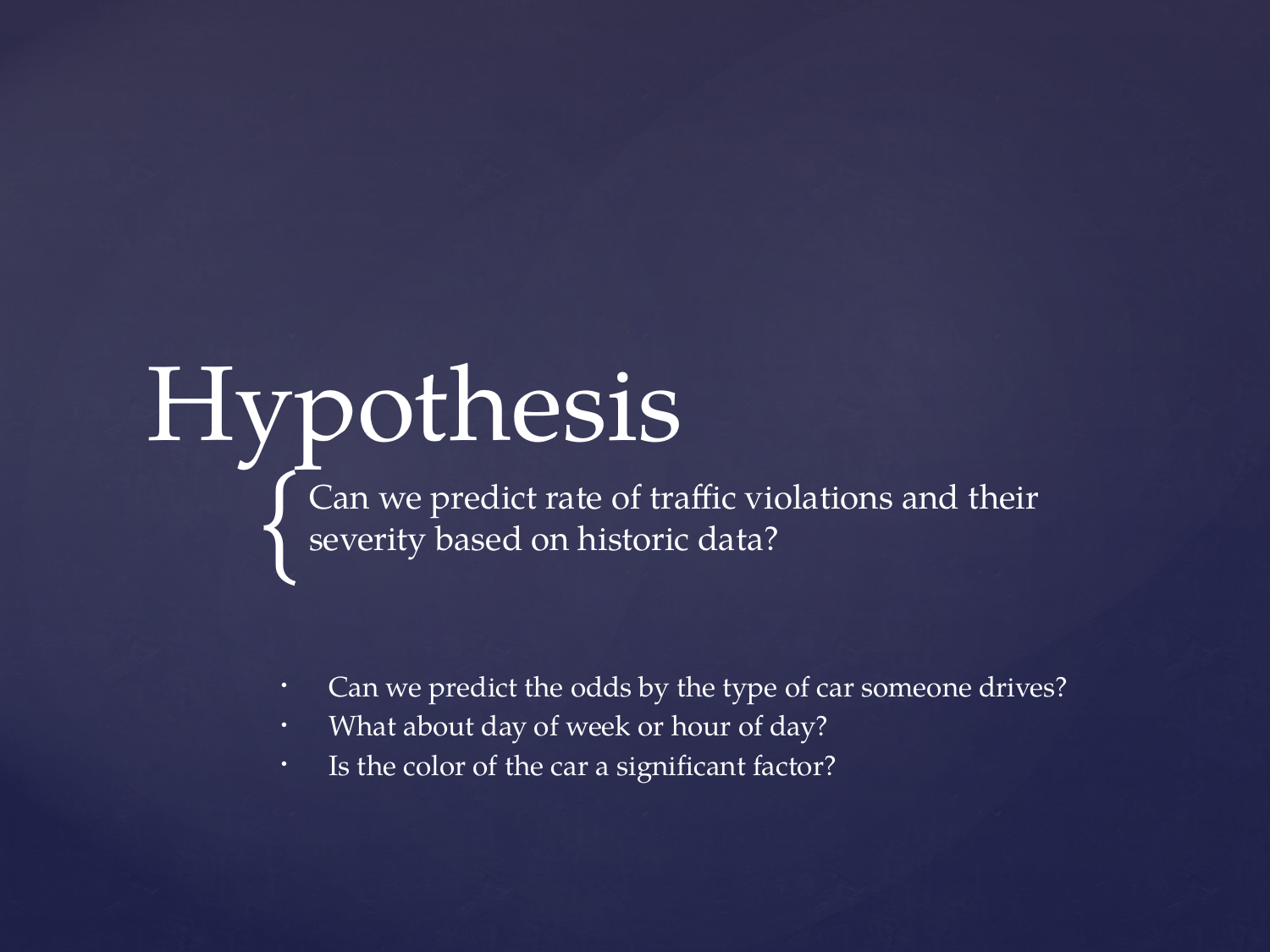

# Hypothesis
Can we predict rate of traffic violations and their severity based on historic data?
Can we predict the odds by the type of car someone drives?
What about day of week or hour of day?
Is the color of the car a significant factor?